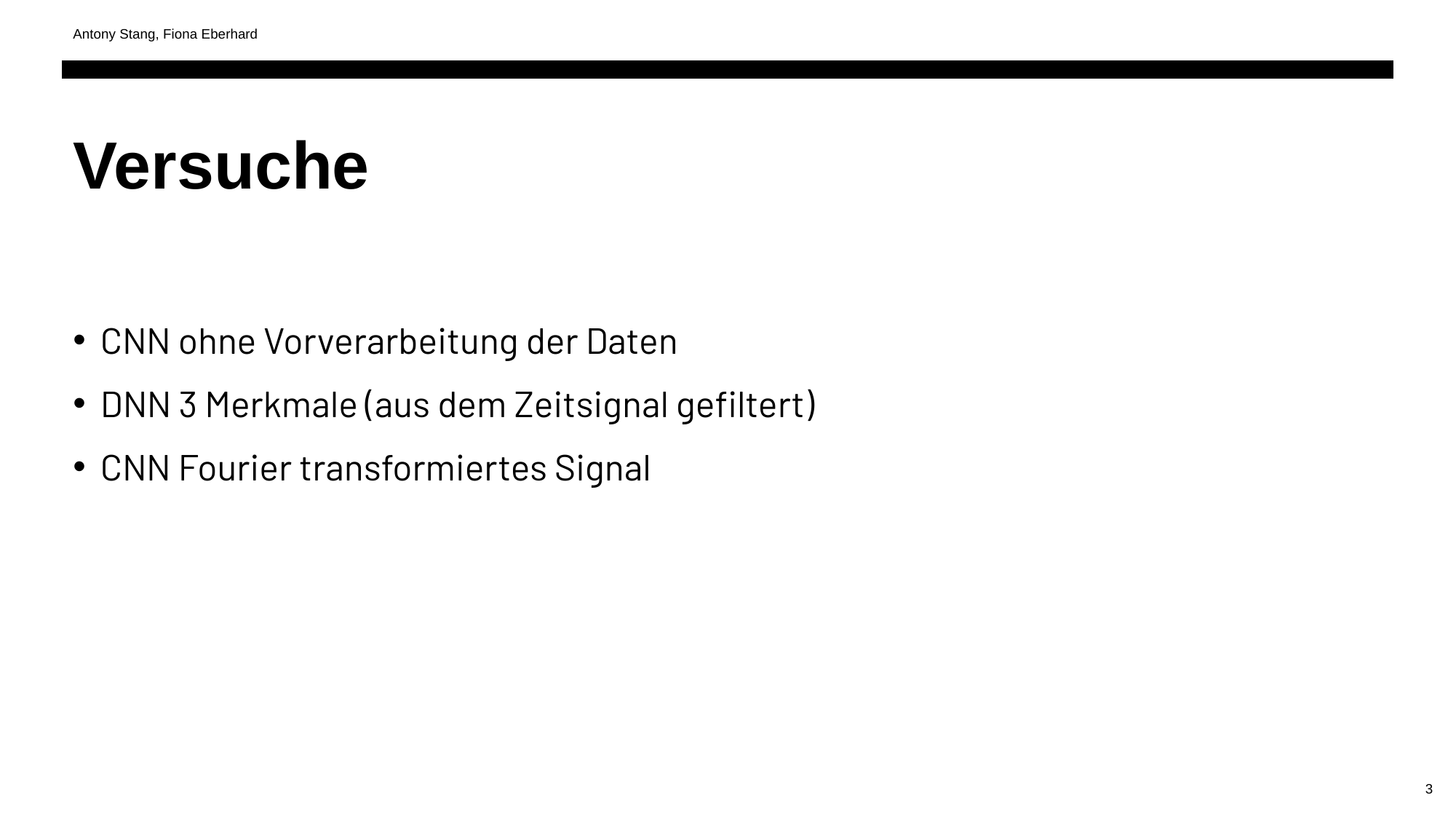

Antony Stang, Fiona Eberhard
# Versuche
CNN ohne Vorverarbeitung der Daten
DNN 3 Merkmale (aus dem Zeitsignal gefiltert)
CNN Fourier transformiertes Signal
3